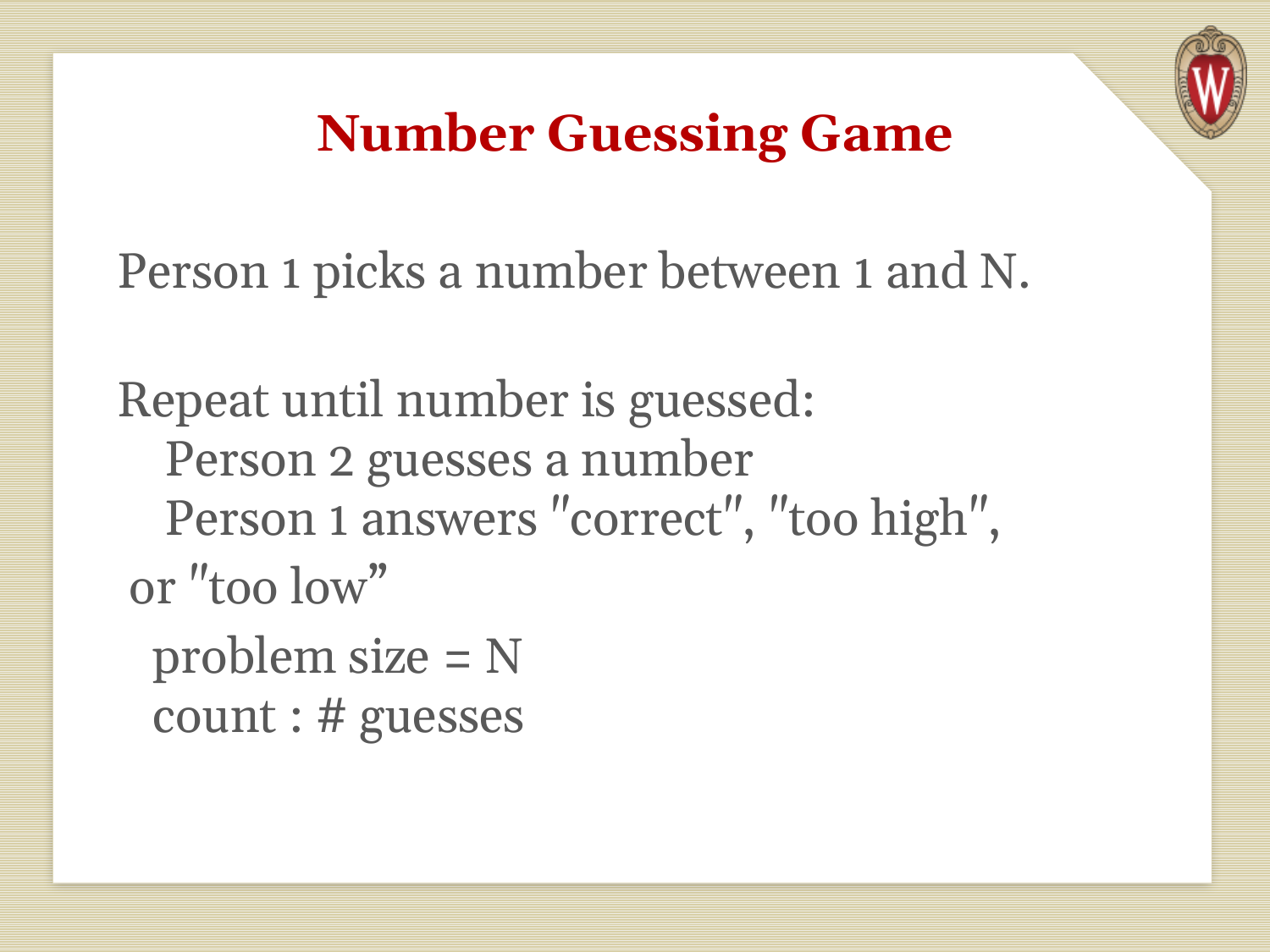

# Number Guessing Game
Person 1 picks a number between 1 and N.
Repeat until number is guessed:
    Person 2 guesses a number
    Person 1 answers "correct", "too high",
 or "too low”
   problem size = N
   count : # guesses